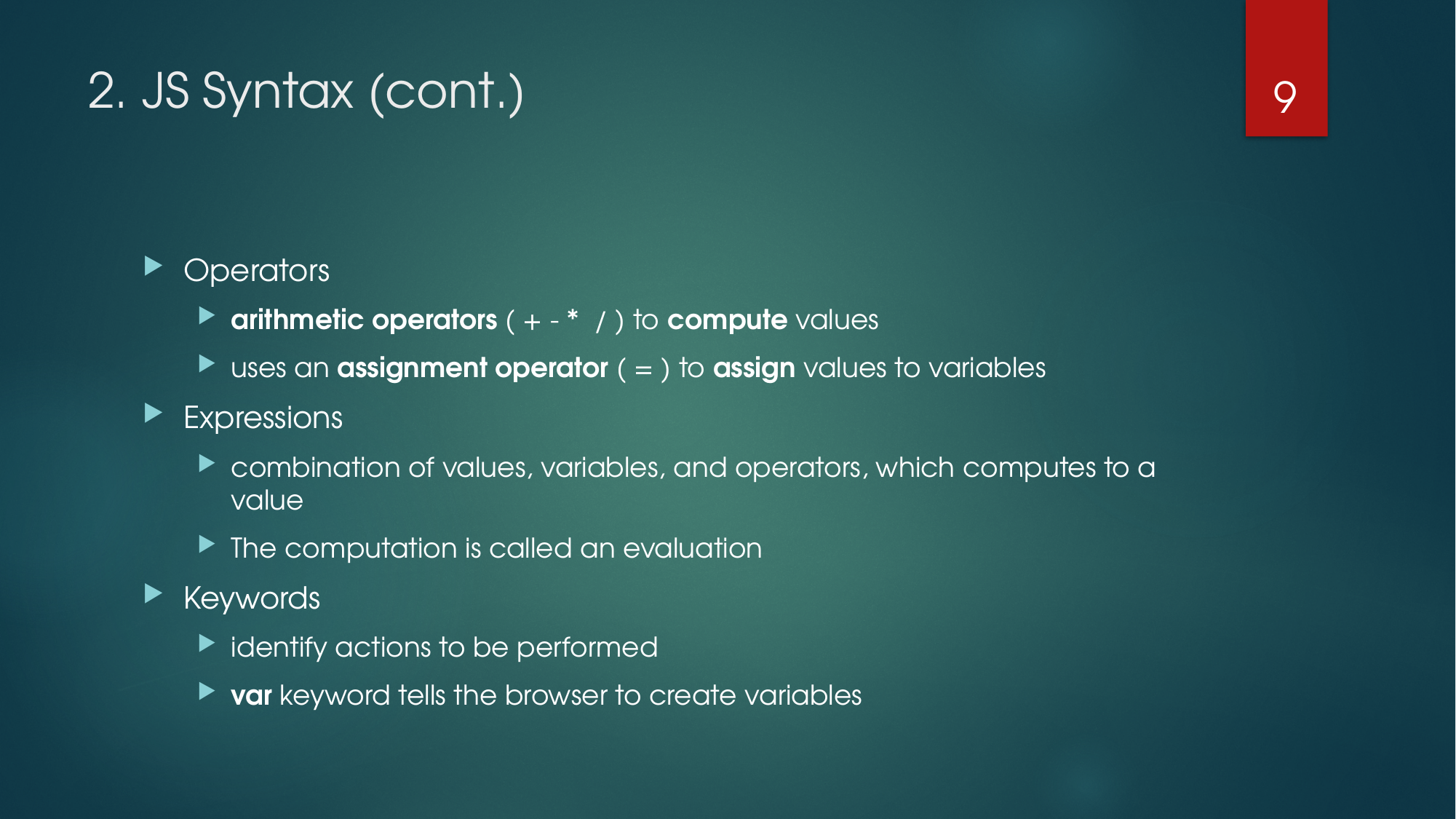

9
# 2. JS Syntax (cont.)
Operators
arithmetic operators ( + - *  / ) to compute values
uses an assignment operator ( = ) to assign values to variables
Expressions
combination of values, variables, and operators, which computes to a value
The computation is called an evaluation
Keywords
identify actions to be performed
var keyword tells the browser to create variables